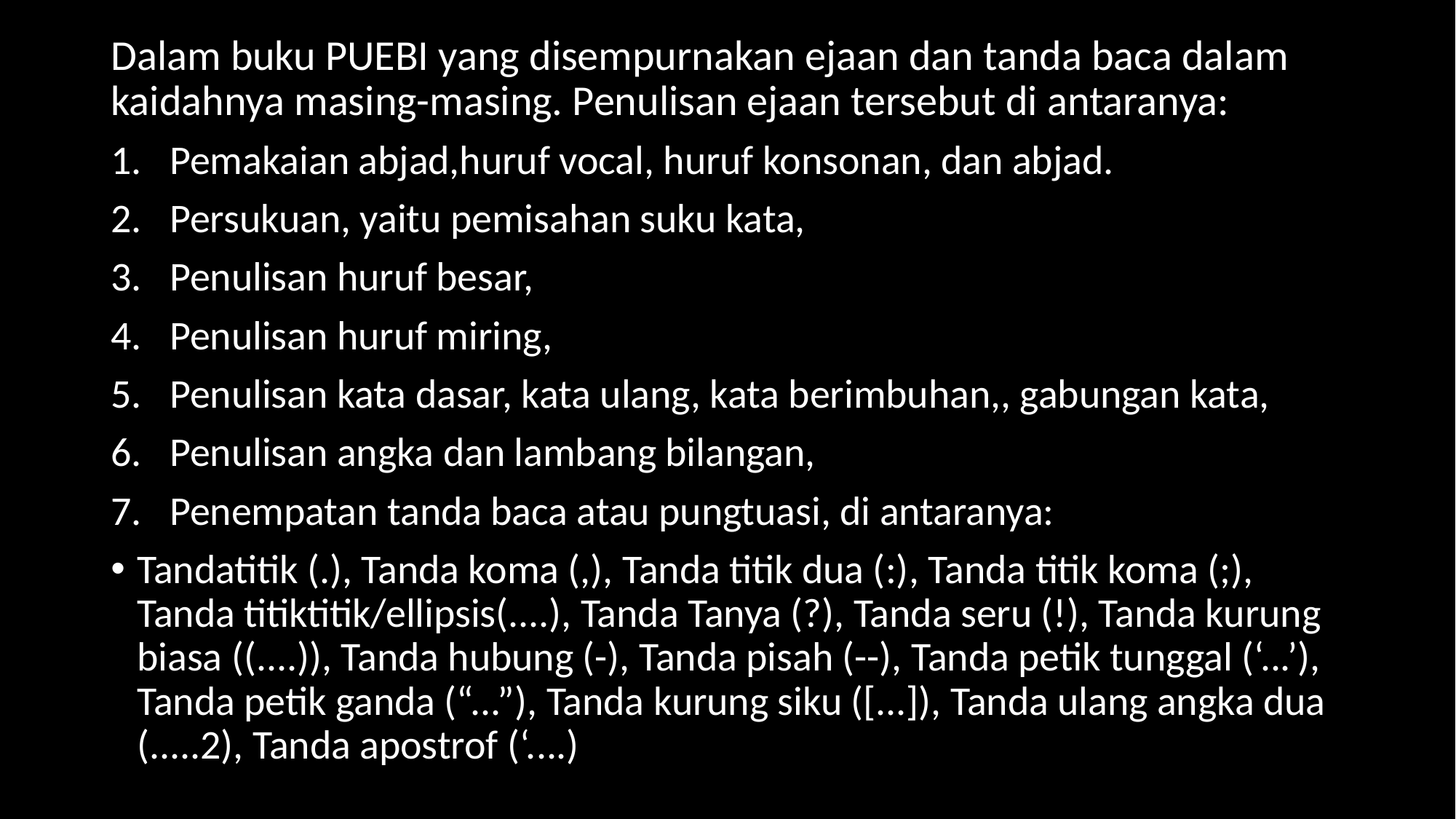

# Dalam buku PUEBI yang disempurnakan ejaan dan tanda baca dalam kaidahnya masing-masing. Penulisan ejaan tersebut di antaranya:
Pemakaian abjad,huruf vocal, huruf konsonan, dan abjad.
Persukuan, yaitu pemisahan suku kata,
Penulisan huruf besar,
Penulisan huruf miring,
Penulisan kata dasar, kata ulang, kata berimbuhan,, gabungan kata,
Penulisan angka dan lambang bilangan,
Penempatan tanda baca atau pungtuasi, di antaranya:
Tandatitik (.), Tanda koma (,), Tanda titik dua (:), Tanda titik koma (;), Tanda titiktitik/ellipsis(....), Tanda Tanya (?), Tanda seru (!), Tanda kurung biasa ((....)), Tanda hubung (-), Tanda pisah (--), Tanda petik tunggal (‘...’), Tanda petik ganda (“...”), Tanda kurung siku ([...]), Tanda ulang angka dua (.....2), Tanda apostrof (‘....)